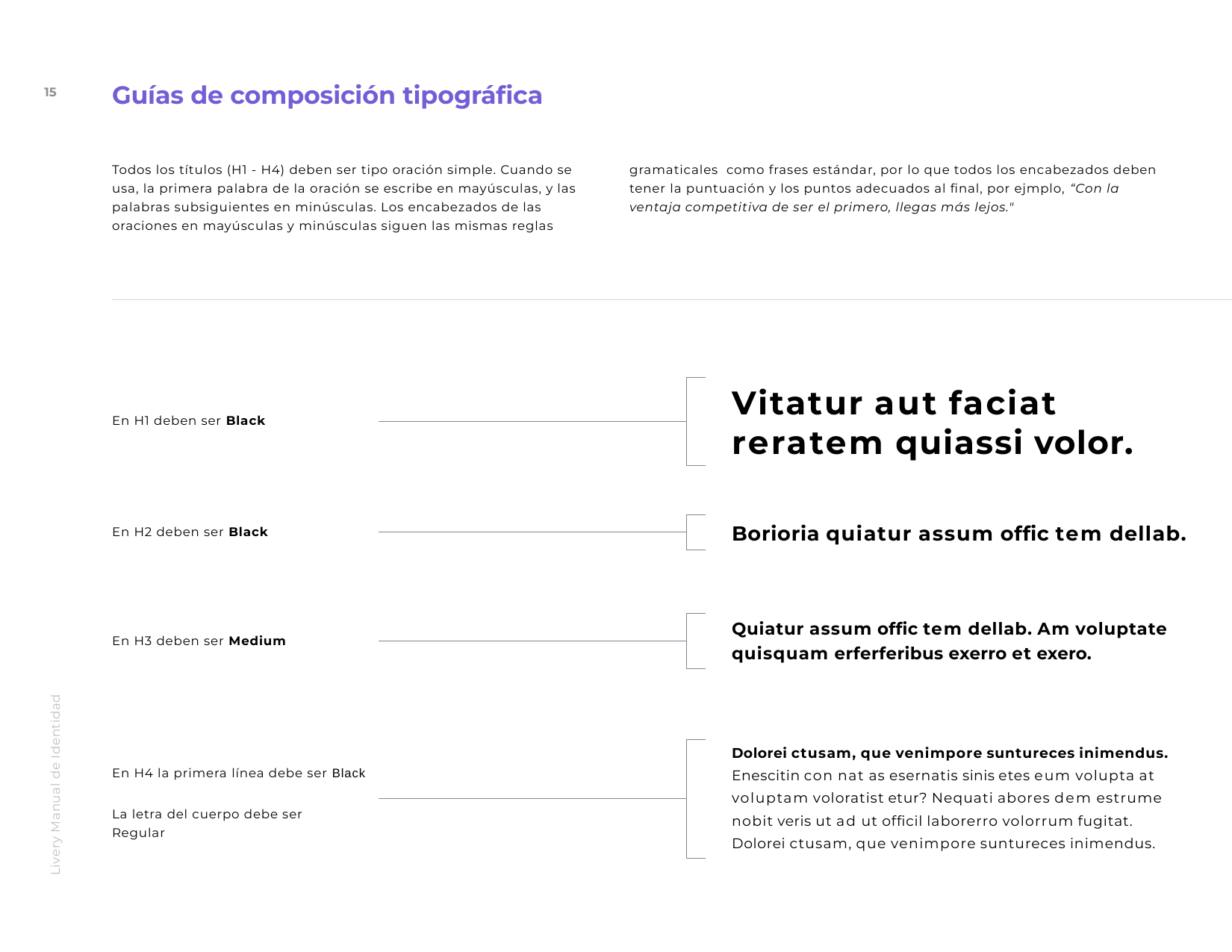

Guías de composición tipográfica
15
Todos los títulos (H1 - H4) deben ser tipo oración simple. Cuando se usa, la primera palabra de la oración se escribe en mayúsculas, y las palabras subsiguientes en minúsculas. Los encabezados de las oraciones en mayúsculas y minúsculas siguen las mismas reglas
gramaticales  como frases estándar, por lo que todos los encabezados deben tener la puntuación y los puntos adecuados al final, por ejmplo, “Con la ventaja competitiva de ser el primero, llegas más lejos."

Vitatur aut faciat reratem quiassi volor.
En H1 deben ser Black

Borioria quiatur assum offic tem dellab.
En H2 deben ser Black

Quiatur assum offic tem dellab. Am voluptate quisquam erferferibus exerro et exero.
En H3 deben ser Medium

Livery Manual de Identidad

Dolorei ctusam, que venimpore suntureces inimendus. Enescitin con nat as esernatis sinis etes eum volupta at voluptam voloratist etur? Nequati abores dem estrume nobit veris ut ad ut officil laborerro volorrum fugitat. Dolorei ctusam, que venimpore suntureces inimendus.

En H4 la primera línea debe ser Black
La letra del cuerpo debe ser Regular